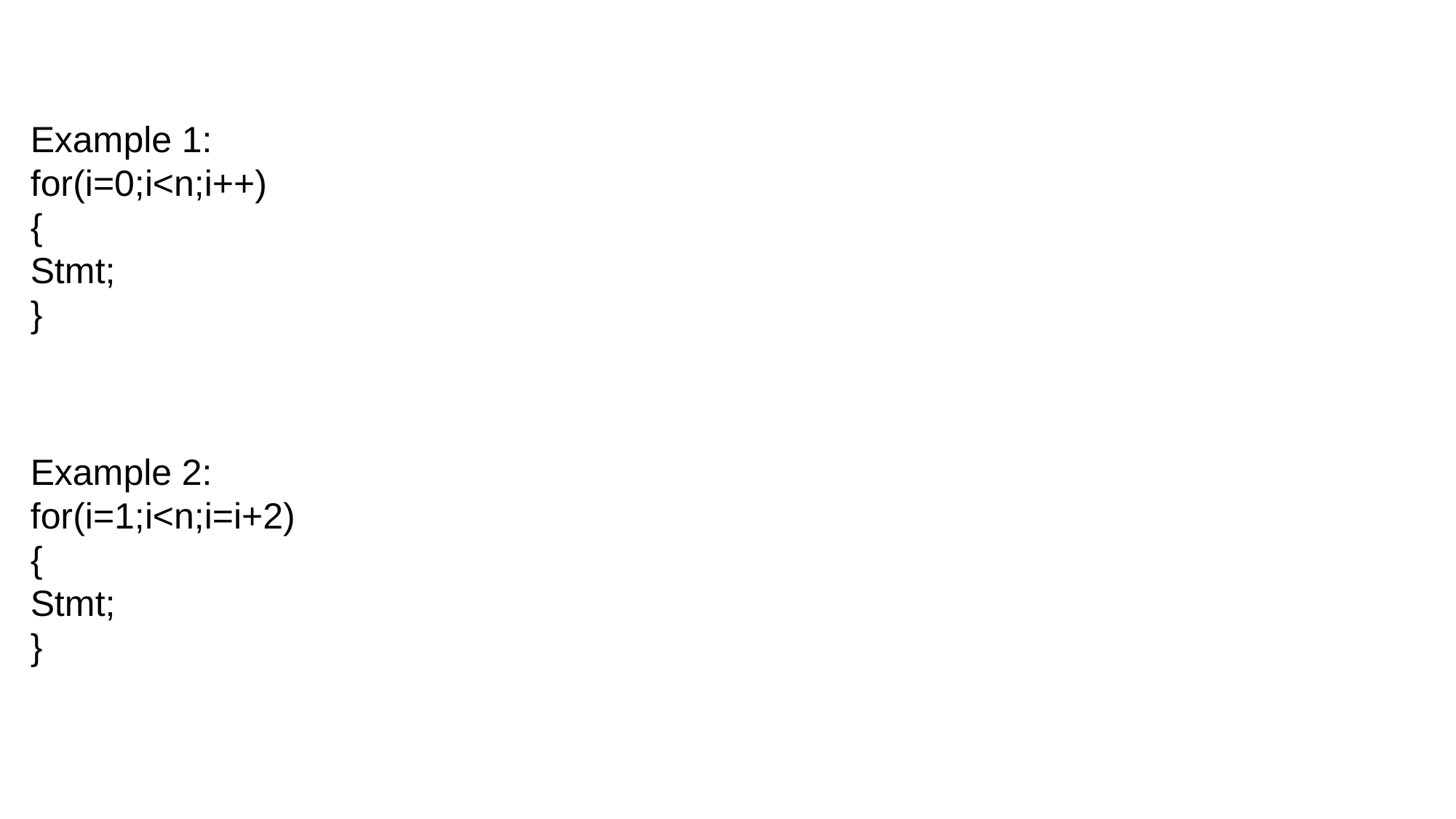

Example 1:
for(i=0;i<n;i++)
{
Stmt;
}
Example 2:
for(i=1;i<n;i=i+2)
{
Stmt;
}